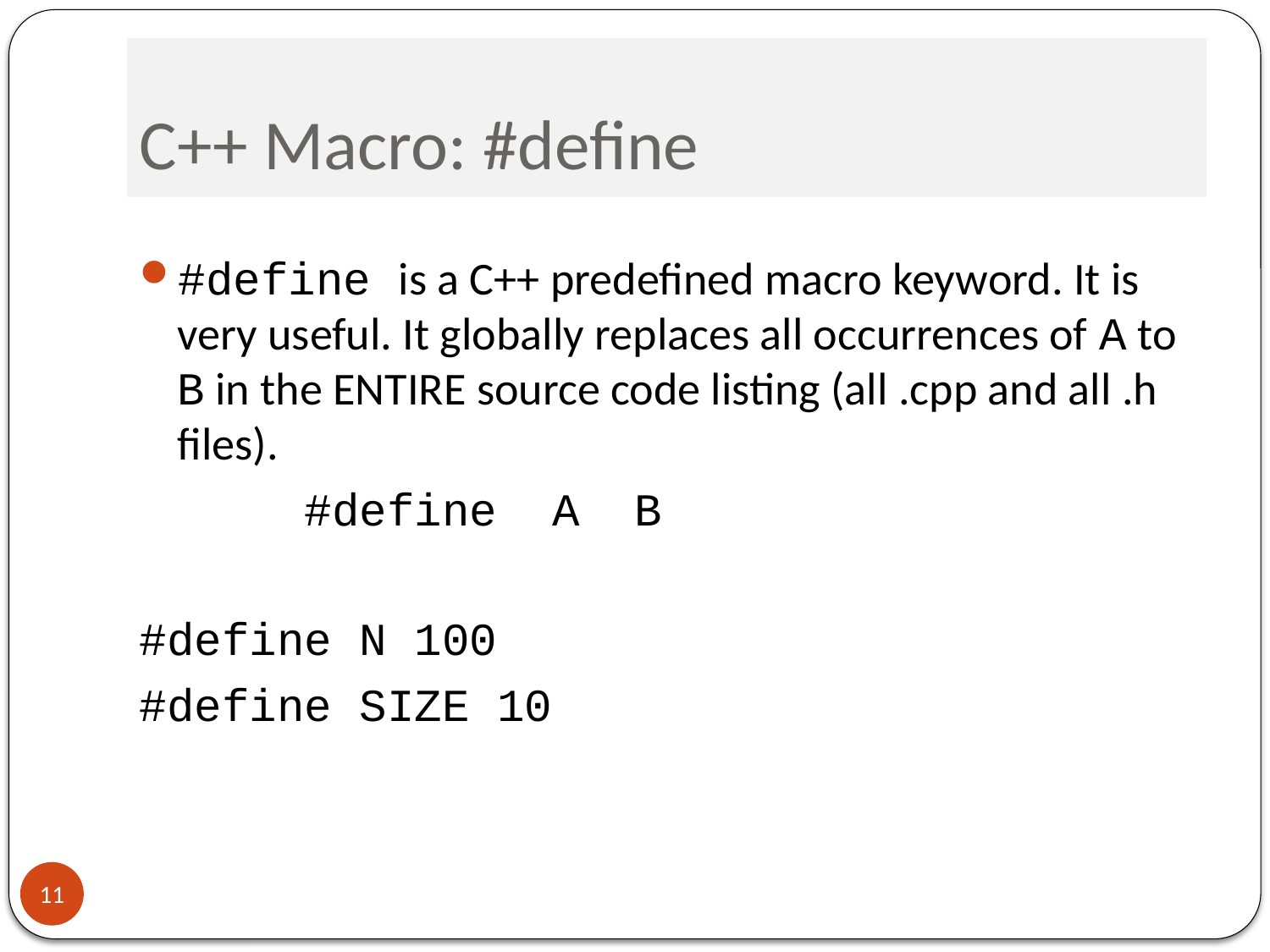

# C++ Macro: #define
#define is a C++ predefined macro keyword. It is very useful. It globally replaces all occurrences of A to B in the ENTIRE source code listing (all .cpp and all .h files).
      #define  A  B

#define N 100
#define SIZE 10

11